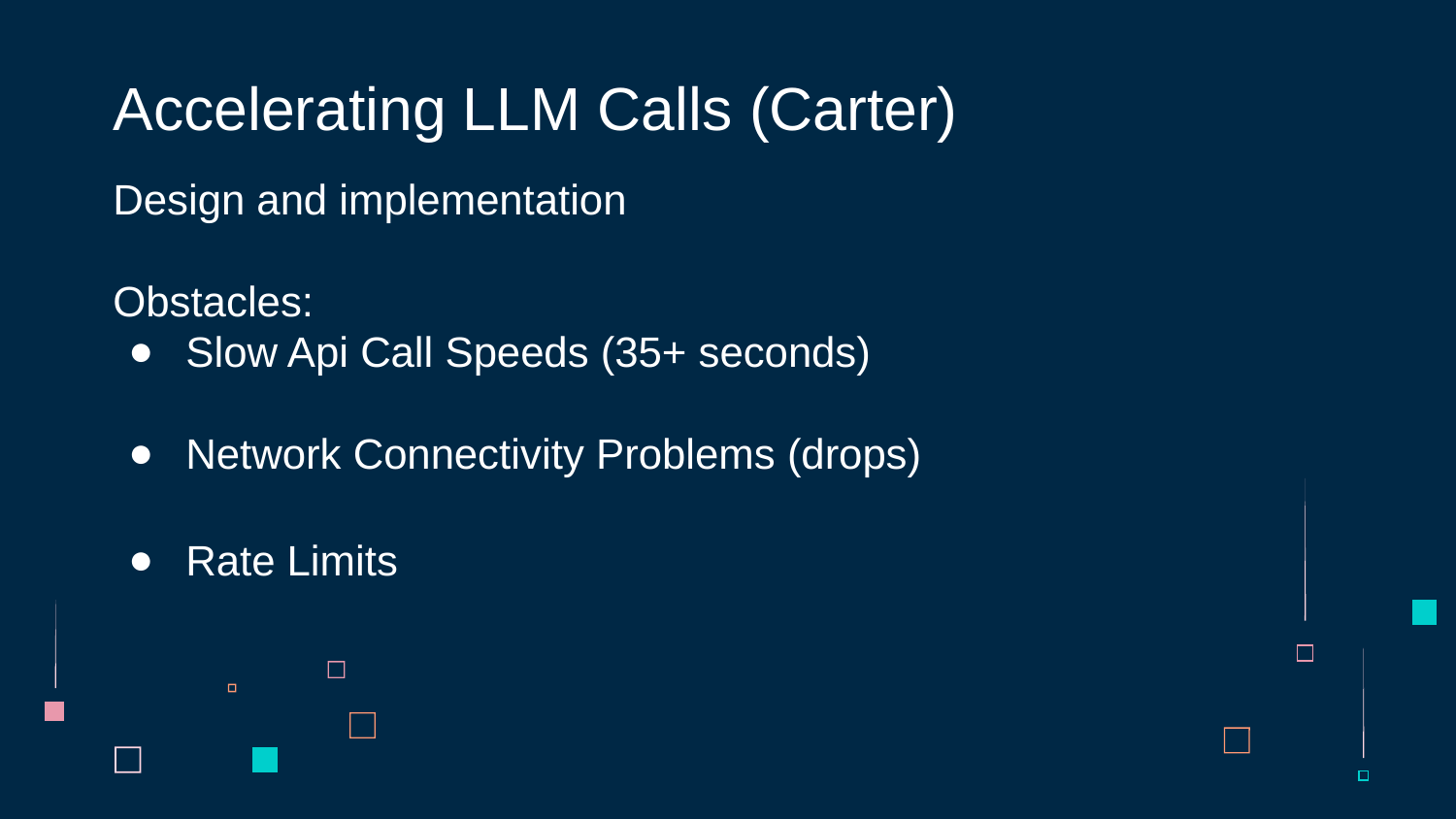

# Accelerating LLM Calls (Carter)
Design and implementation

Obstacles:
Slow Api Call Speeds (35+ seconds)

Network Connectivity Problems (drops)

Rate Limits